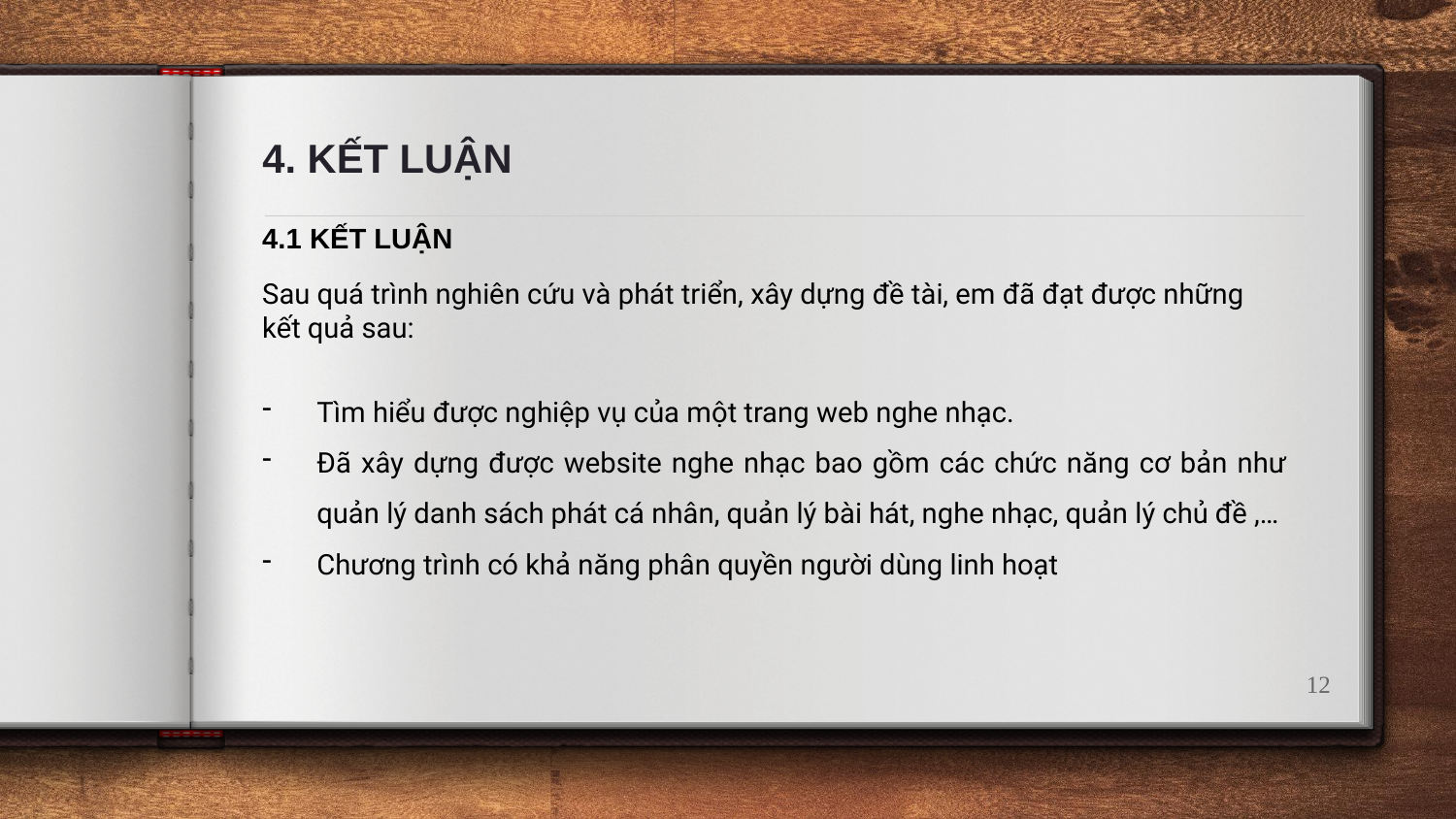

# 4. KẾT LUẬN
4.1 KẾT LUẬN
Sau quá trình nghiên cứu và phát triển, xây dựng đề tài, em đã đạt được những kết quả sau:

Tìm hiểu được nghiệp vụ của một trang web nghe nhạc.
Đã xây dựng được website nghe nhạc bao gồm các chức năng cơ bản như quản lý danh sách phát cá nhân, quản lý bài hát, nghe nhạc, quản lý chủ đề ,…
Chương trình có khả năng phân quyền người dùng linh hoạt
12